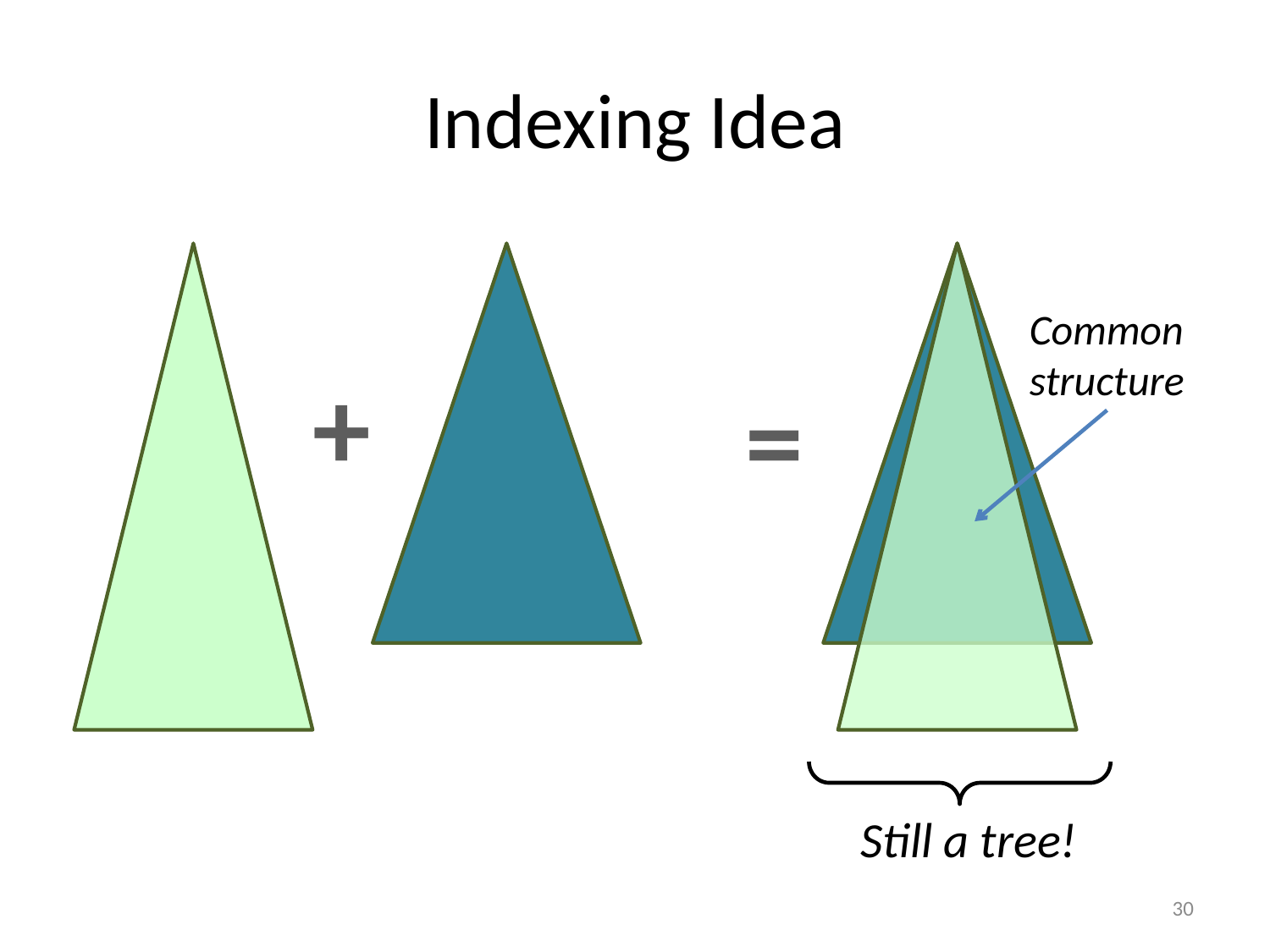

# Indexing Idea

+
=
Common
structure

Still a tree!
30